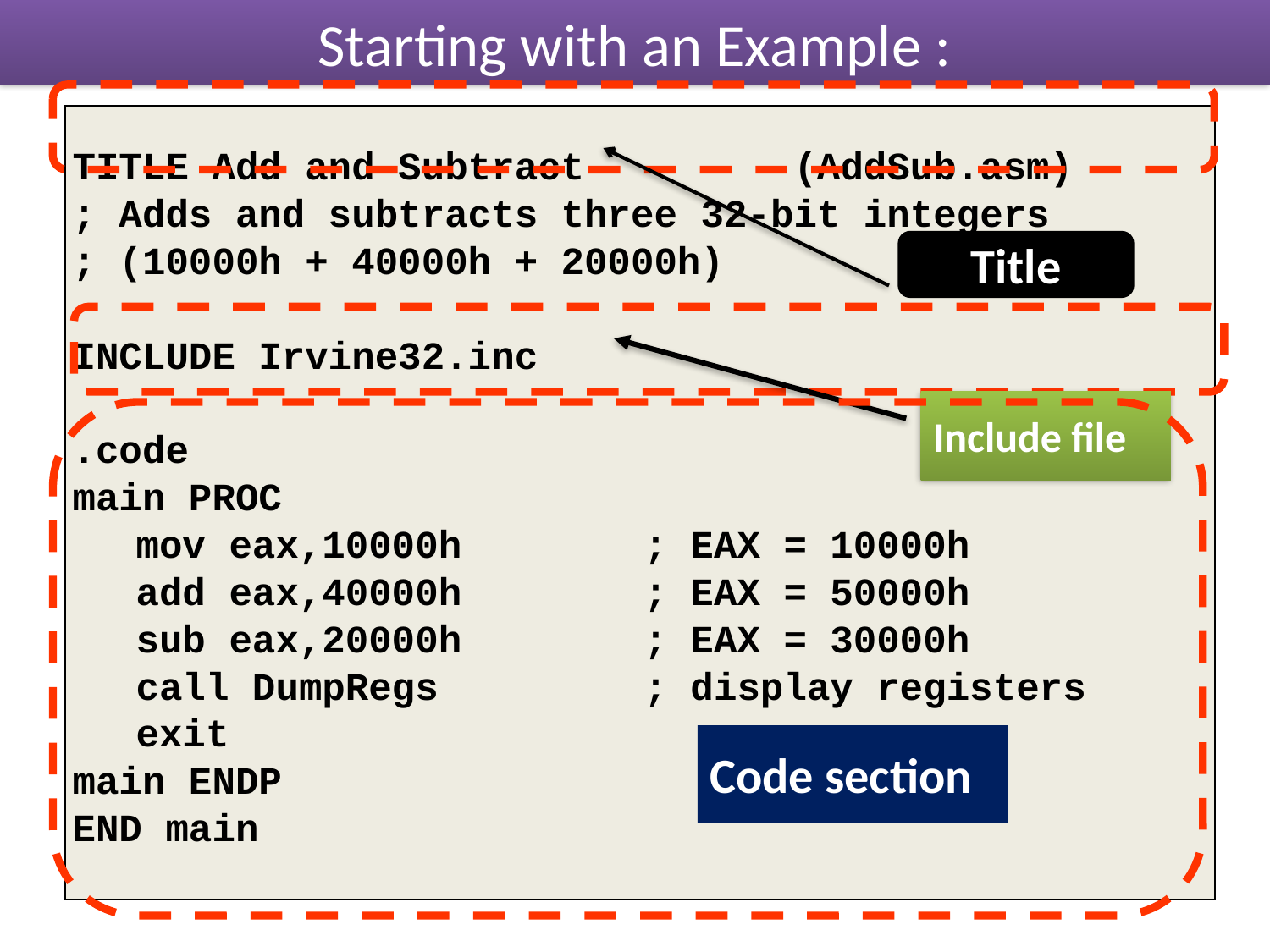

# Starting with an Example :

TITLE Add and Subtract         (AddSub.asm)
; Adds and subtracts three 32-bit integers
; (10000h + 40000h + 20000h)

INCLUDE Irvine32.inc

.code
main PROC
	mov eax,10000h		; EAX = 10000h
	add eax,40000h		; EAX = 50000h
	sub eax,20000h		; EAX = 30000h
	call DumpRegs		; display registers
	exit
main ENDP
END main
Title

Include file

Code section